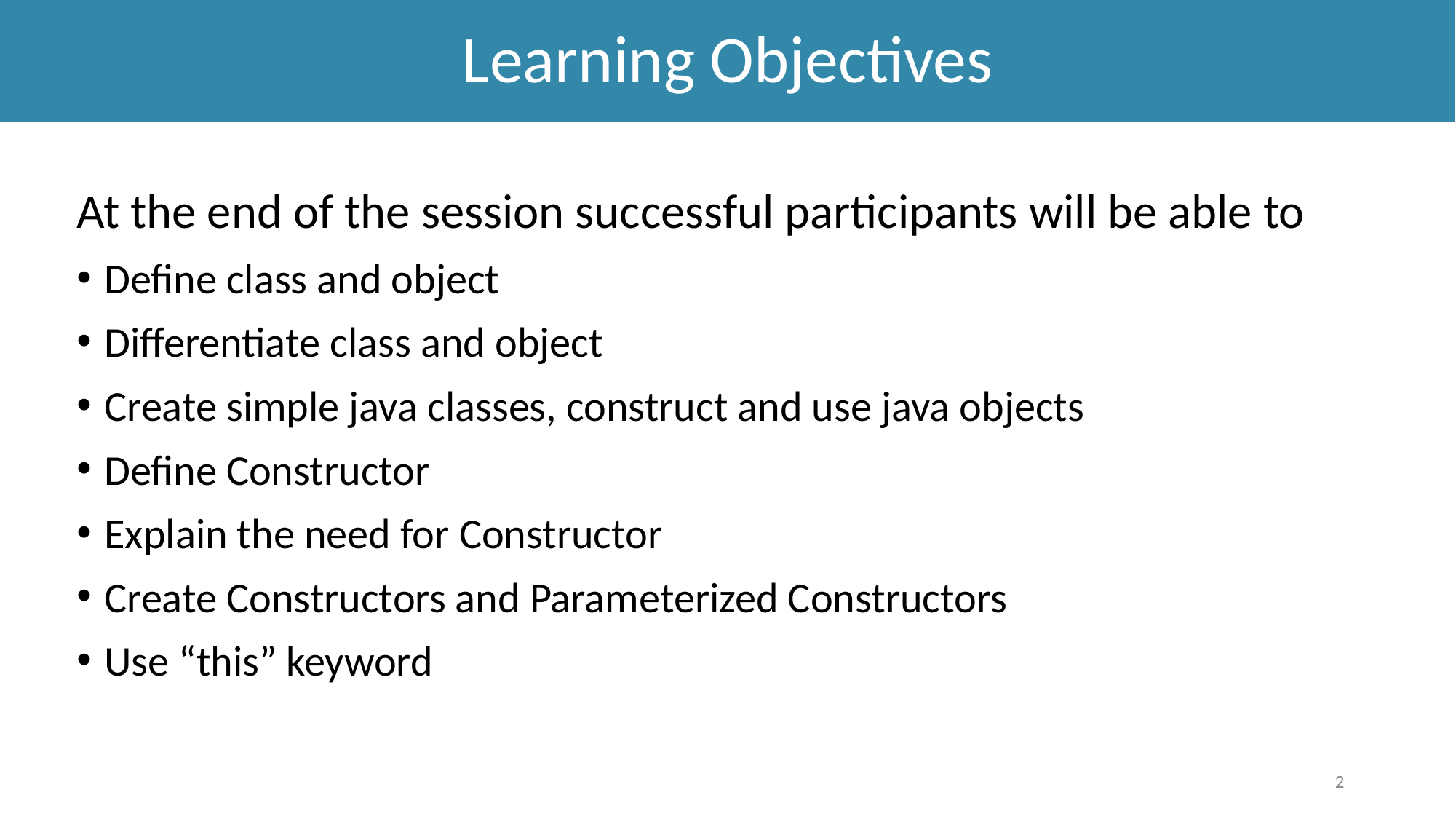

# Learning Objectives
At the end of the session successful participants will be able to
Define class and object
Differentiate class and object
Create simple java classes, construct and use java objects
Define Constructor
Explain the need for Constructor
Create Constructors and Parameterized Constructors
Use “this” keyword

2